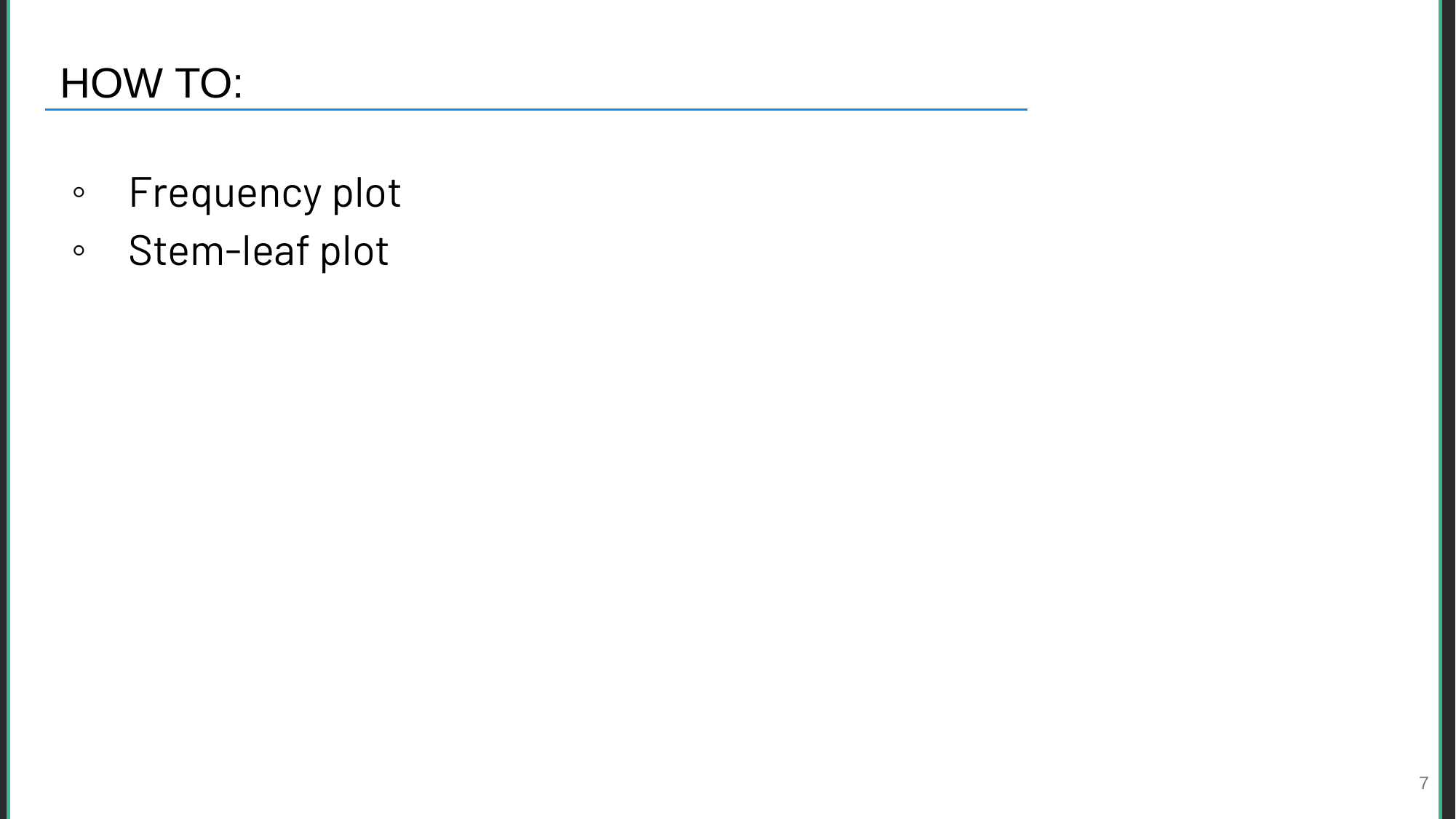

Hückel’s 4n+2 rule: a simple but powerful tool to predict aromatic character of a compound
# HOW TO:
Frequency plot
Stem-leaf plot

7